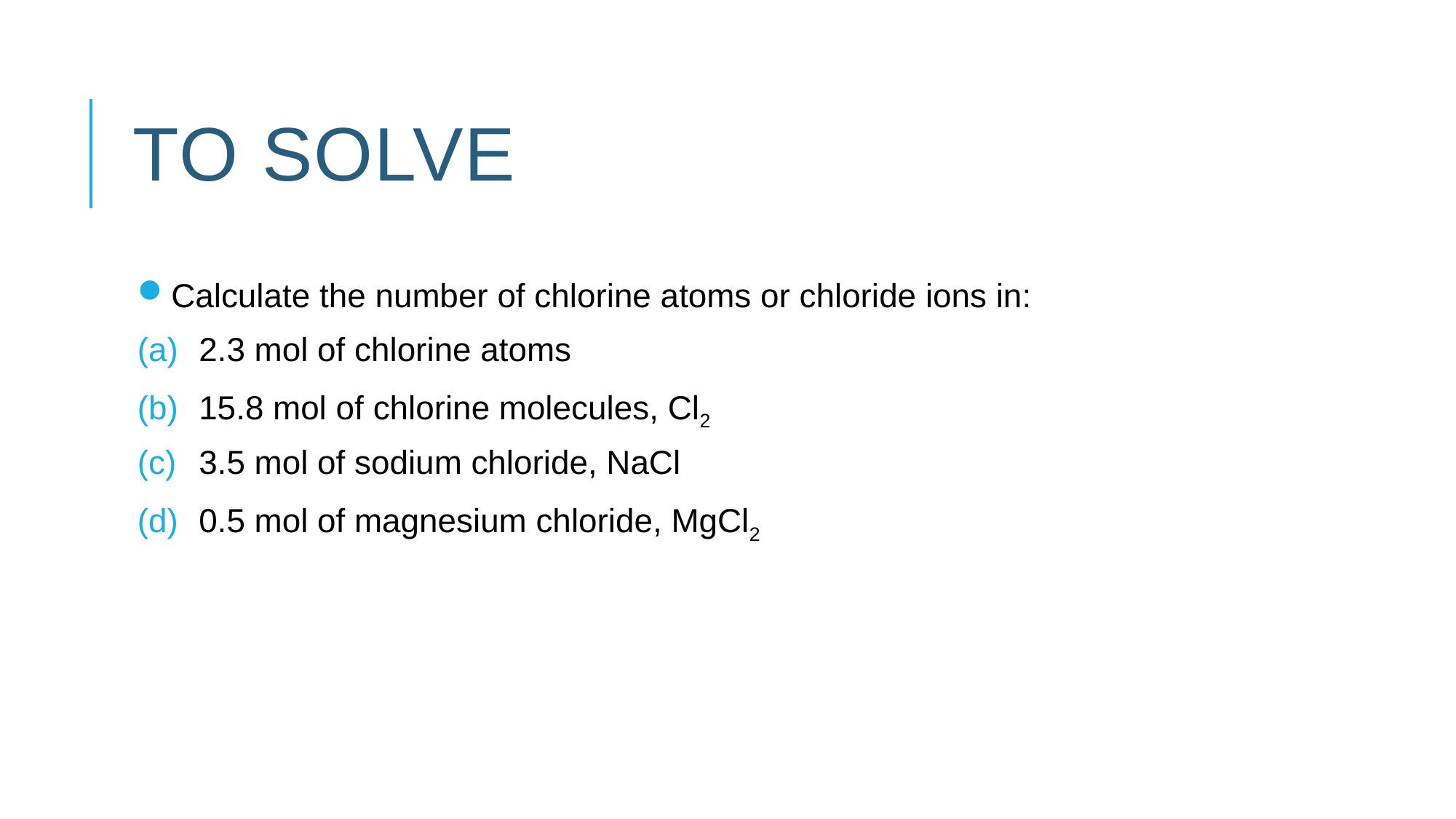

# To Solve
Calculate the number of chlorine atoms or chloride ions in:
2.3 mol of chlorine atoms
15.8 mol of chlorine molecules, Cl2
3.5 mol of sodium chloride, NaCl
0.5 mol of magnesium chloride, MgCl2